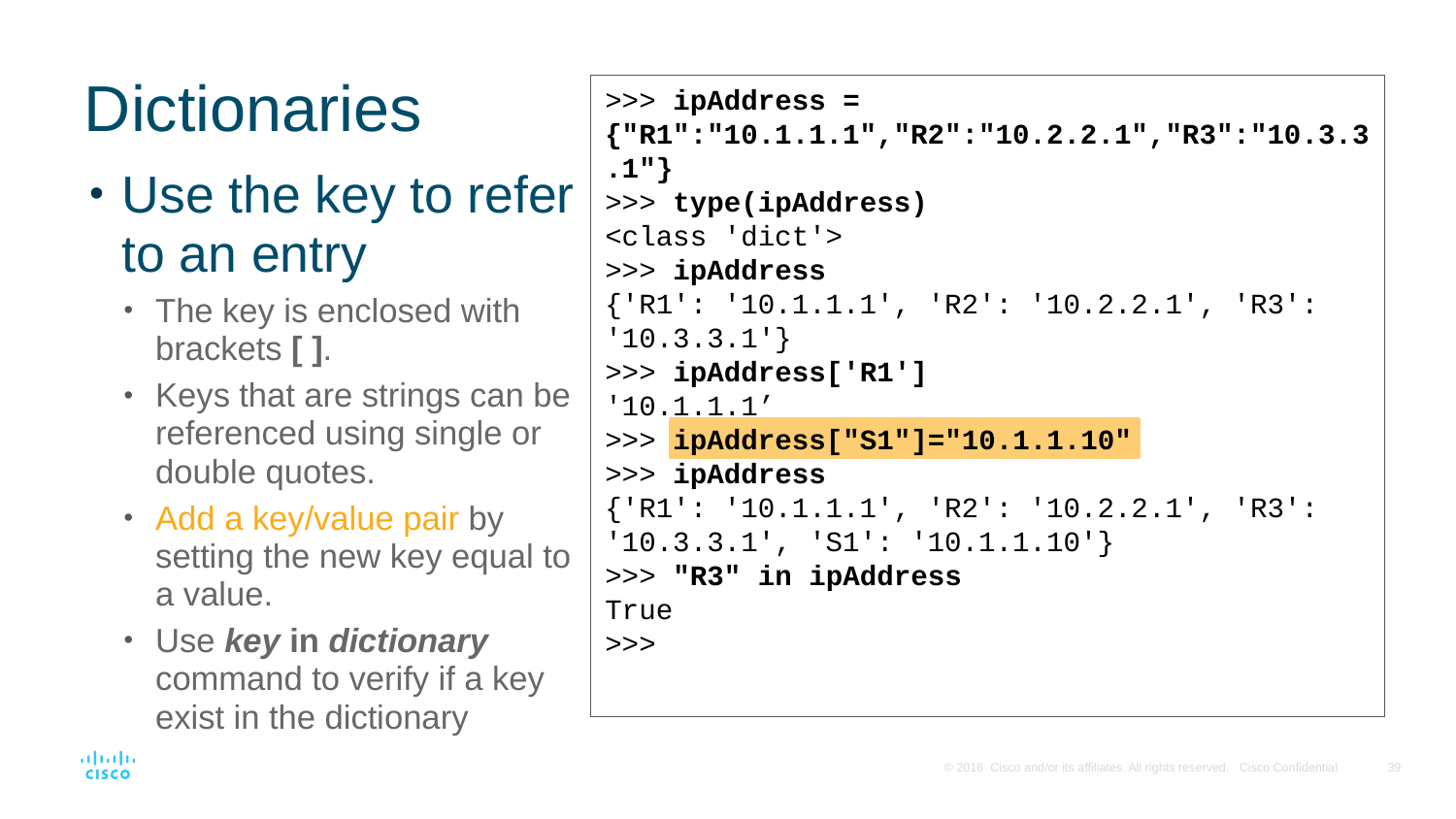

# Dictionaries
>>> ipAddress = {"R1":"10.1.1.1","R2":"10.2.2.1","R3":"10.3.3.1"}
>>> type(ipAddress)
<class 'dict'>
>>> ipAddress
{'R1': '10.1.1.1', 'R2': '10.2.2.1', 'R3': '10.3.3.1'}
>>> ipAddress['R1']
'10.1.1.1’
>>> ipAddress["S1"]="10.1.1.10"
>>> ipAddress
{'R1': '10.1.1.1', 'R2': '10.2.2.1', 'R3': '10.3.3.1', 'S1': '10.1.1.10'}
>>> "R3" in ipAddress
True
>>>

Use the key to refer to an entry
The key is enclosed with brackets [ ].
Keys that are strings can be referenced using single or double quotes.
Add a key/value pair by setting the new key equal to a value.
Use key in dictionary command to verify if a key exist in the dictionary